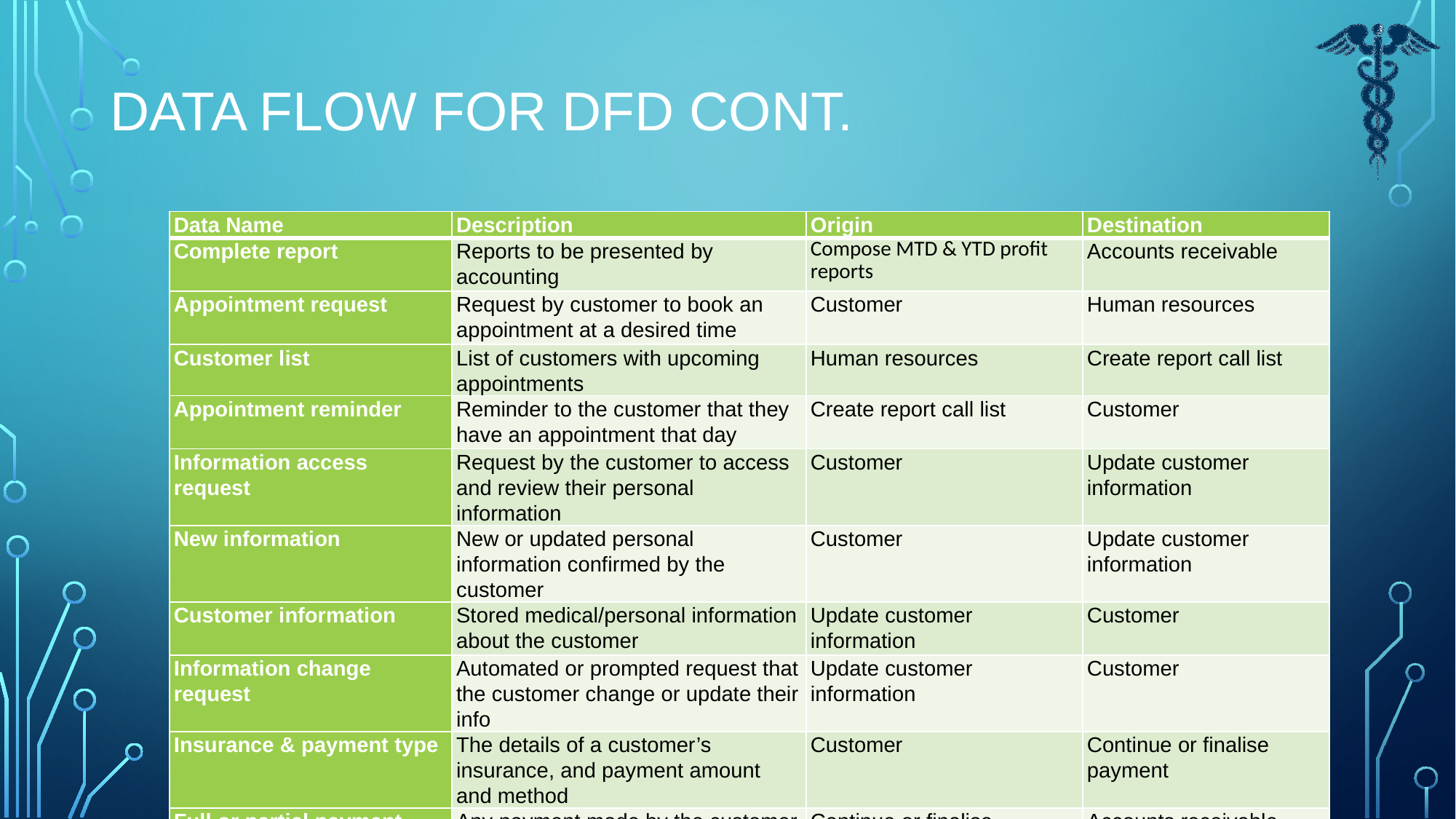

# Data flow for dfd cont.
| Data Name | Description | Origin | Destination |
| --- | --- | --- | --- |
| Complete report | Reports to be presented by accounting | Compose MTD & YTD profit reports | Accounts receivable |
| Appointment request | Request by customer to book an appointment at a desired time | Customer | Human resources |
| Customer list | List of customers with upcoming appointments | Human resources | Create report call list |
| Appointment reminder | Reminder to the customer that they have an appointment that day | Create report call list | Customer |
| Information access request | Request by the customer to access and review their personal information | Customer | Update customer information |
| New information | New or updated personal information confirmed by the customer | Customer | Update customer information |
| Customer information | Stored medical/personal information about the customer | Update customer information | Customer |
| Information change request | Automated or prompted request that the customer change or update their info | Update customer information | Customer |
| Insurance & payment type | The details of a customer’s insurance, and payment amount and method | Customer | Continue or finalise payment |
| Full or partial payment | Any payment made by the customer to the hospital, partly or in full | Continue or finalise payment | Accounts receivable |